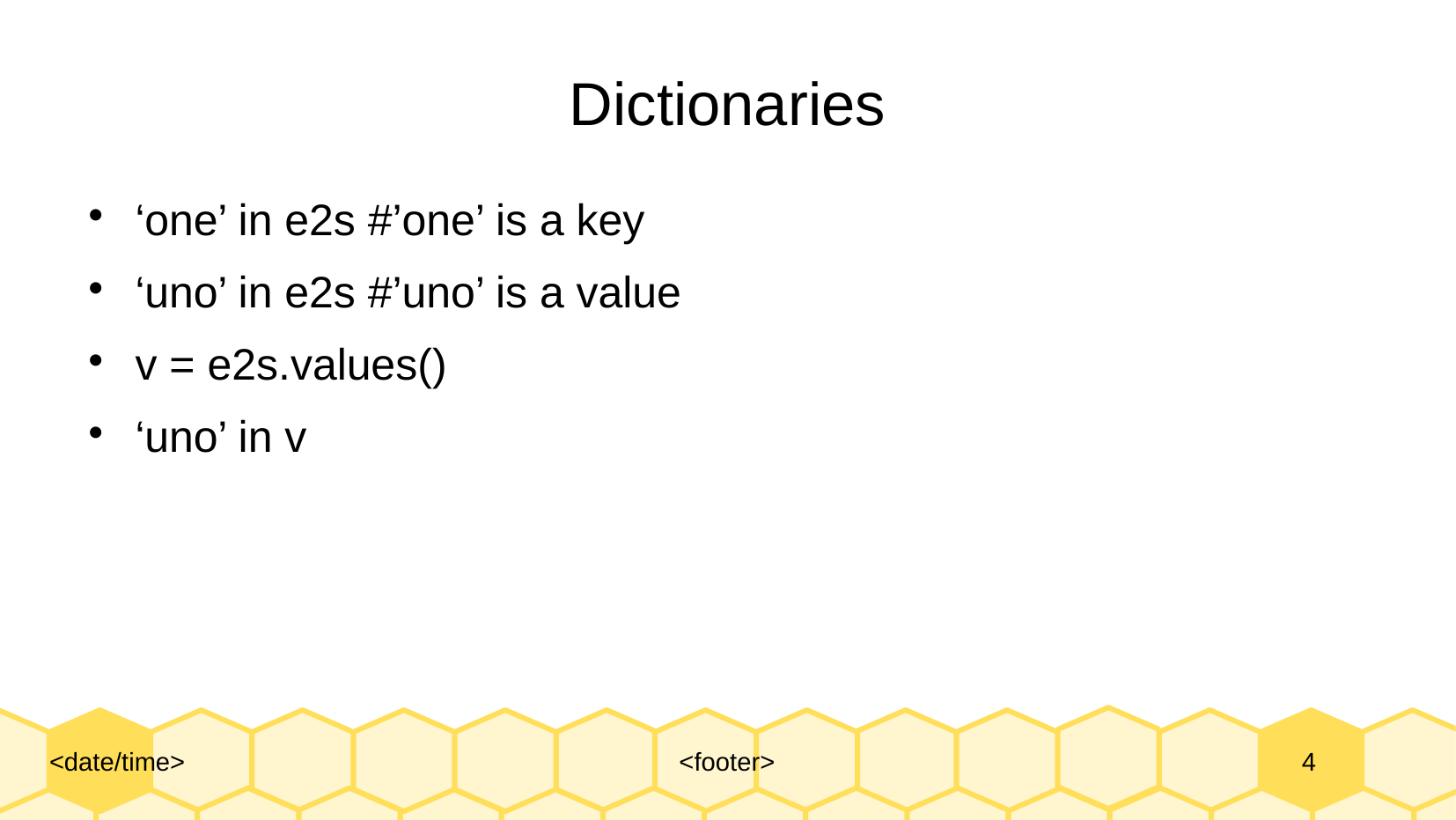

Dictionaries
‘one’ in e2s #’one’ is a key
‘uno’ in e2s #’uno’ is a value
v = e2s.values()
‘uno’ in v